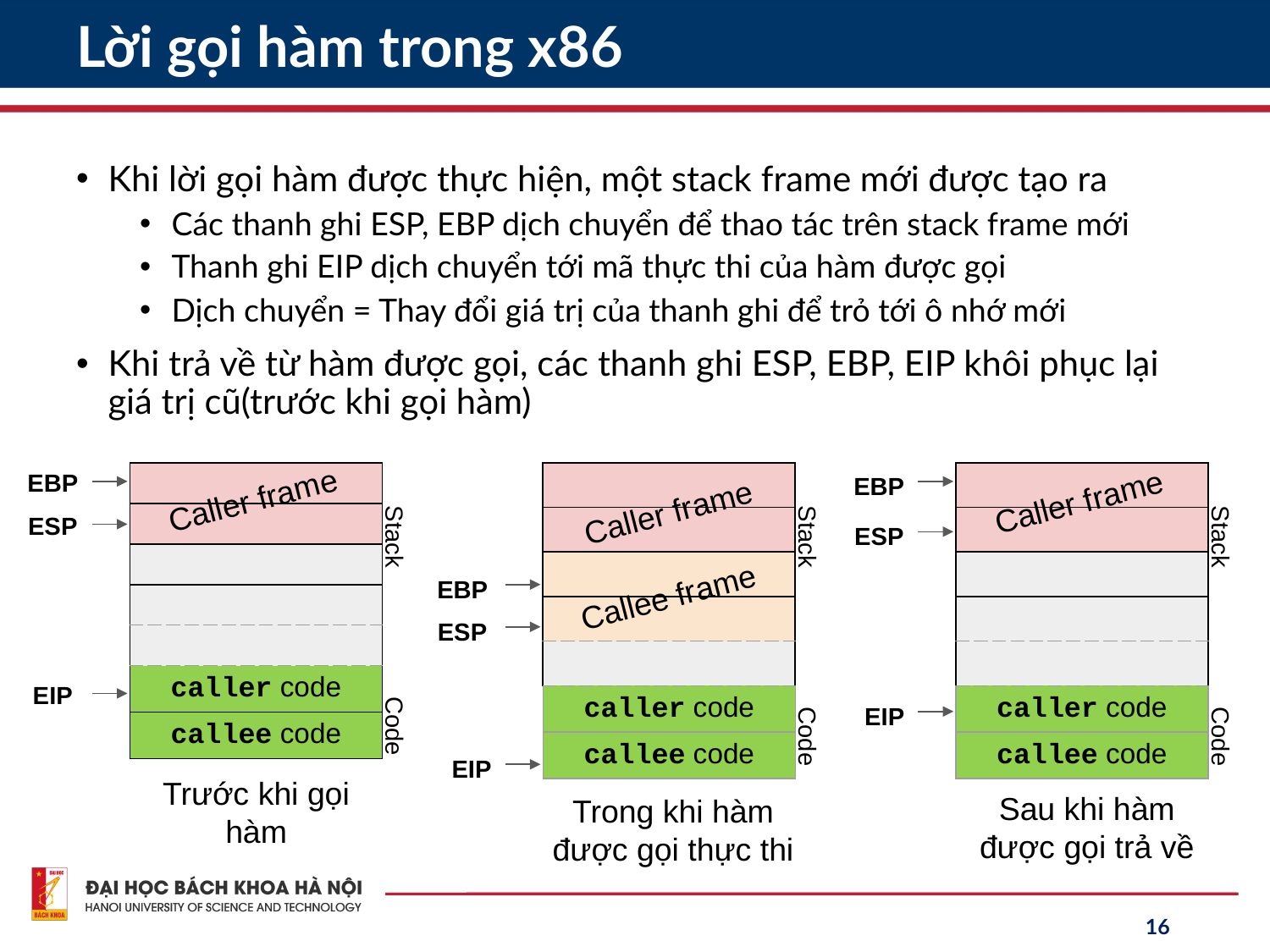

# Lời gọi hàm trong x86
Khi lời gọi hàm được thực hiện, một stack frame mới được tạo ra
Các thanh ghi ESP, EBP dịch chuyển để thao tác trên stack frame mới
Thanh ghi EIP dịch chuyển tới mã thực thi của hàm được gọi
Dịch chuyển = Thay đổi giá trị của thanh ghi để trỏ tới ô nhớ mới
Khi trả về từ hàm được gọi, các thanh ghi ESP, EBP, EIP khôi phục lại giá trị cũ(trước khi gọi hàm)
EBP
Caller frame
ESP
Stack
EIP
Code
Trước khi gọi hàm
EBP
Caller frame
ESP
Stack
EIP
Code
Sau khi hàm được gọi trả về
|  |
| --- |
|  |
|  |
|  |
|  |
| caller code |
| callee code |
|  |
| --- |
|  |
|  |
|  |
|  |
| caller code |
| callee code |
|  |
| --- |
|  |
|  |
|  |
|  |
| caller code |
| callee code |
Caller frame
Stack
EBP
Callee frame
ESP
Code
EIP
Trong khi hàm được gọi thực thi
16